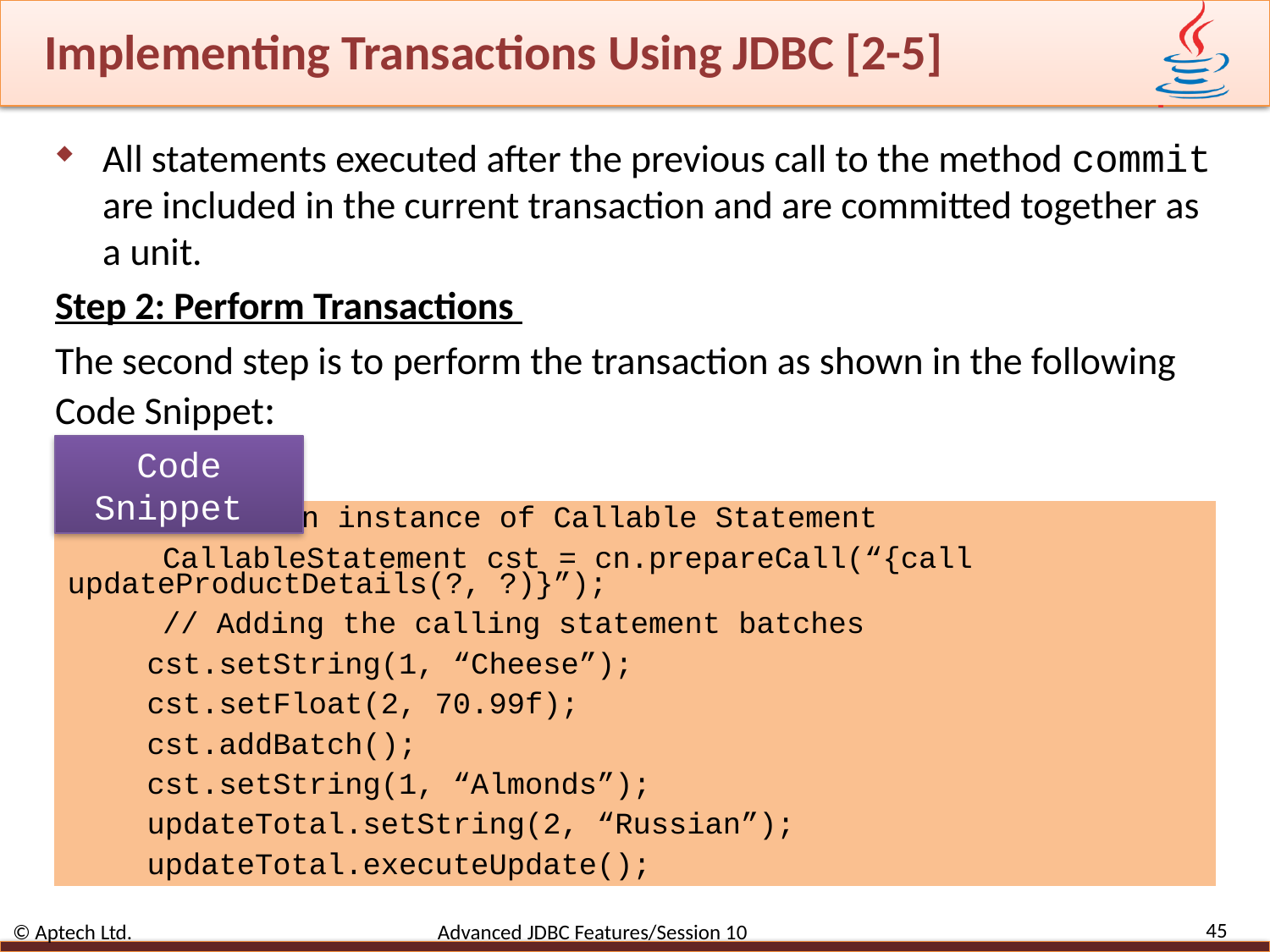

# Implementing Transactions Using JDBC [2-5]
All statements executed after the previous call to the method commit are included in the current transaction and are committed together as a unit.
Step 2: Perform Transactions
The second step is to perform the transaction as shown in the following Code Snippet:

Code Snippet
// Creating an instance of Callable Statement
CallableStatement cst = cn.prepareCall(“{call updateProductDetails(?, ?)}”);
// Adding the calling statement batches
cst.setString(1, “Cheese”);
cst.setFloat(2, 70.99f);
cst.addBatch();
cst.setString(1, “Almonds”);
updateTotal.setString(2, “Russian”);
updateTotal.executeUpdate();
45
© Aptech Ltd.                                                               Advanced JDBC Features/Session 10